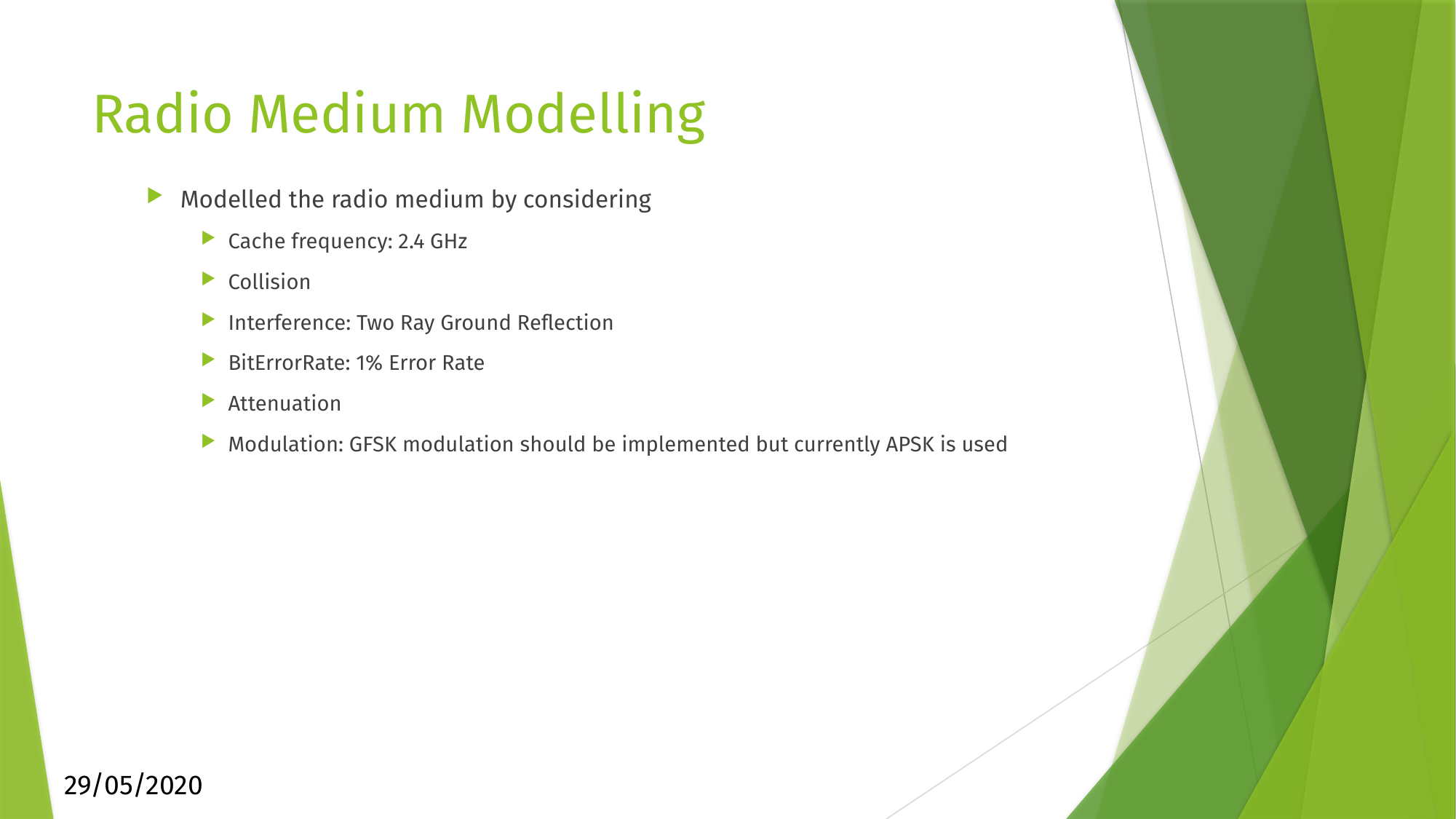

# Radio Medium Modelling
Modelled the radio medium by considering
Cache frequency: 2.4 GHz
Collision
Interference: Two Ray Ground Reflection
BitErrorRate: 1% Error Rate
Attenuation
Modulation: GFSK modulation should be implemented but currently APSK is used

29/05/2020